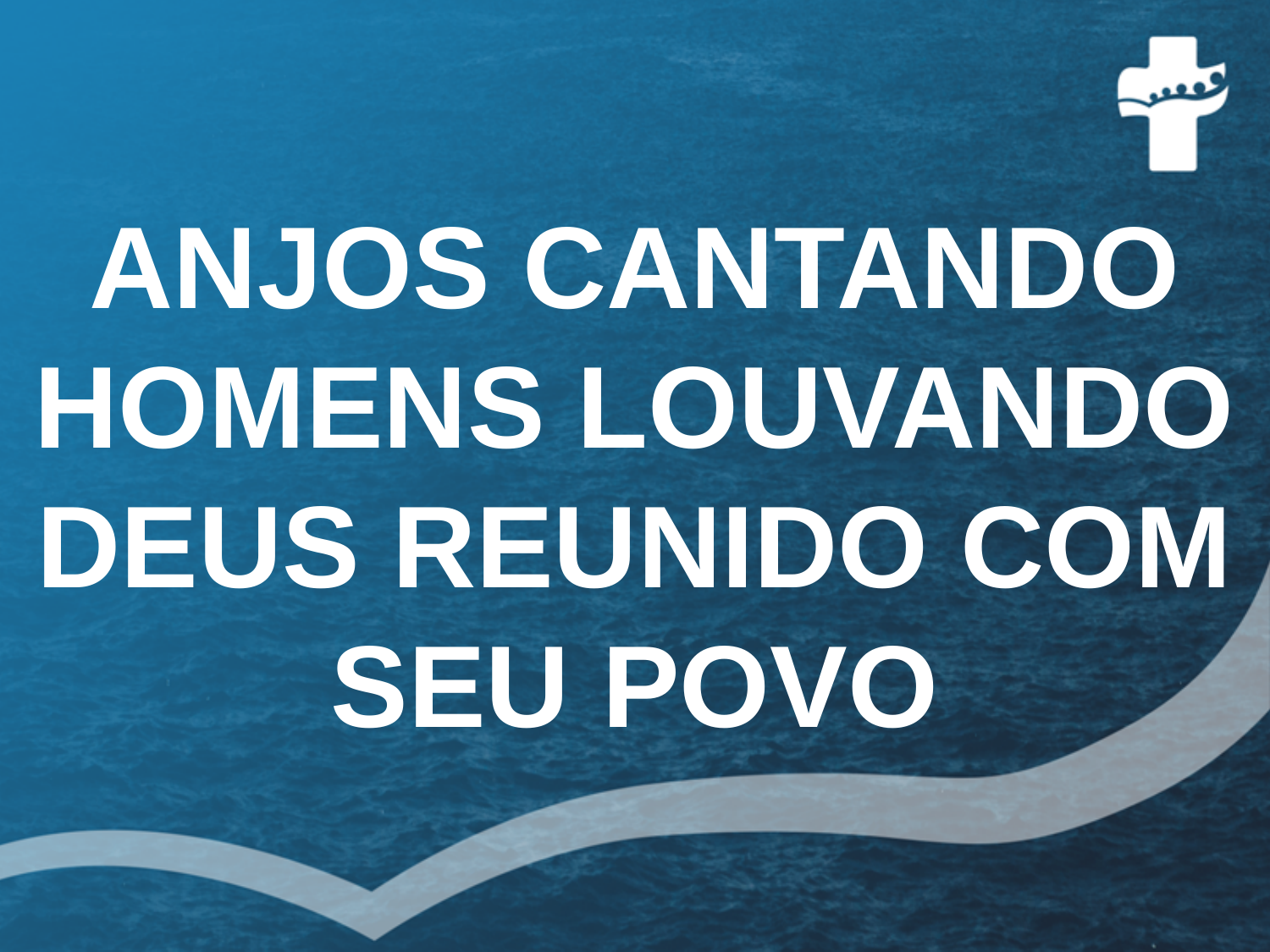

ANJOS CANTANDO
HOMENS LOUVANDO
DEUS REUNIDO COM SEU POVO